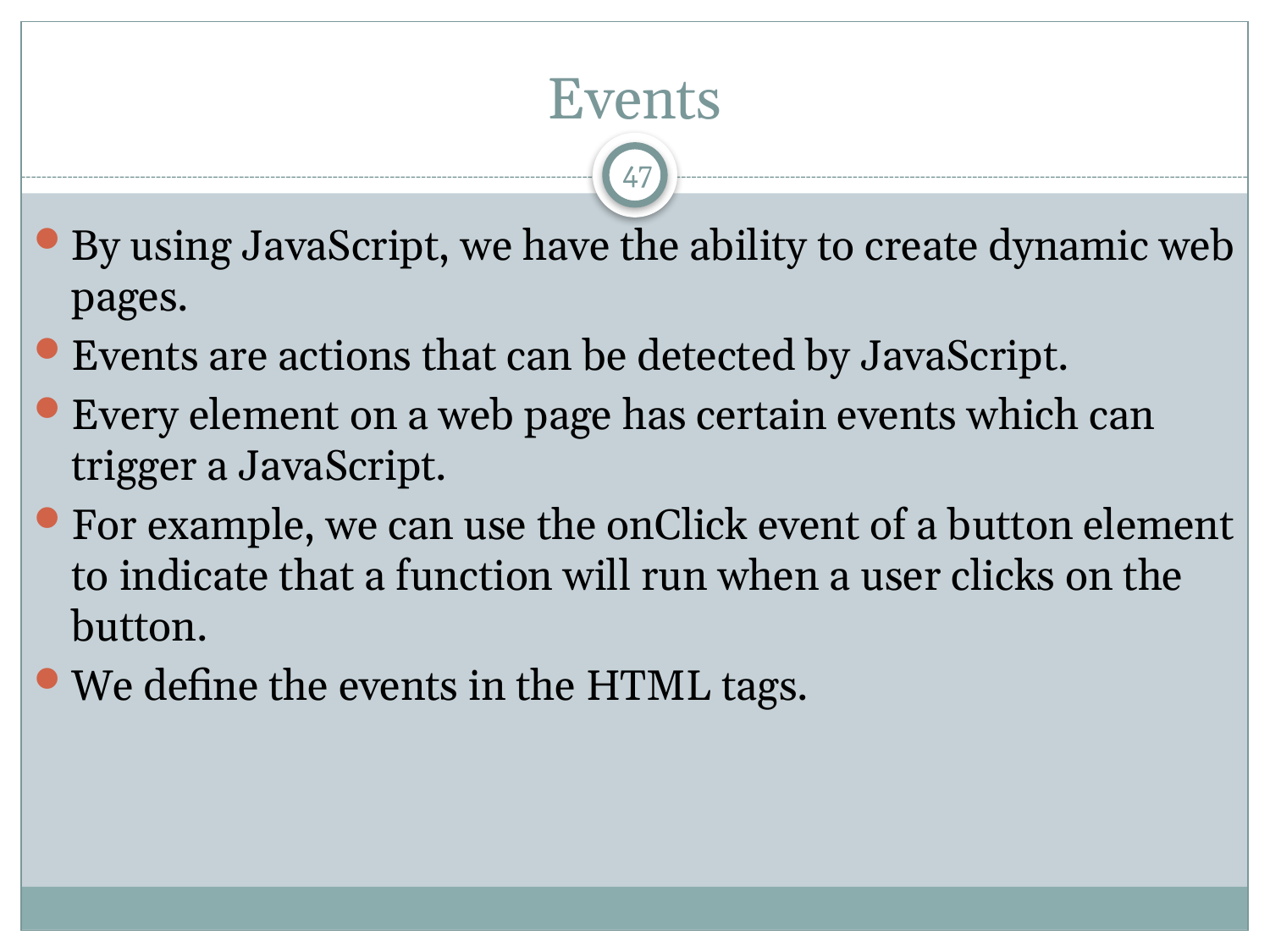

# Events
47
By using JavaScript, we have the ability to create dynamic web pages.
Events are actions that can be detected by JavaScript.
Every element on a web page has certain events which can trigger a JavaScript.
For example, we can use the onClick event of a button element to indicate that a function will run when a user clicks on the button.
We define the events in the HTML tags.